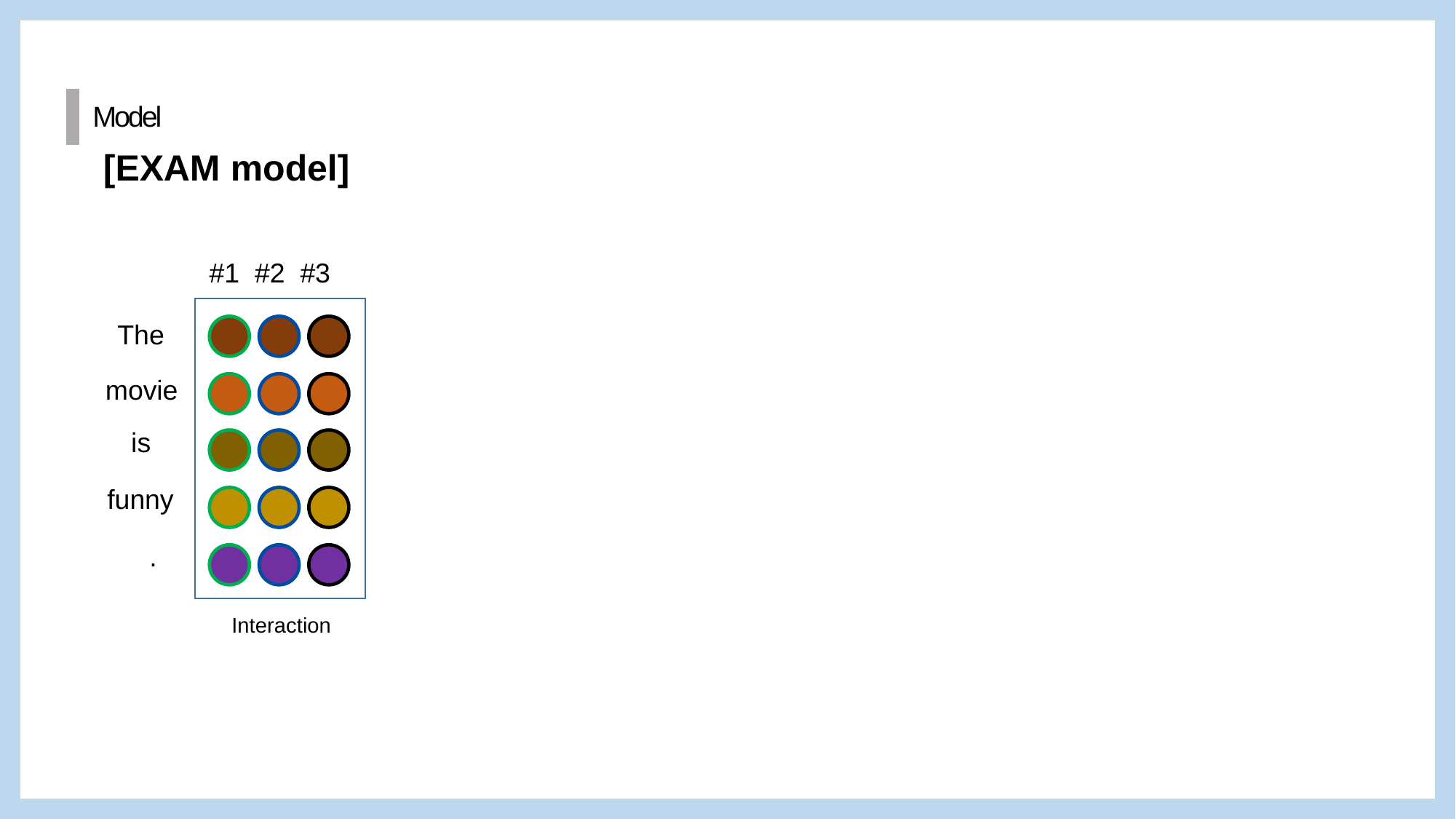

Model
[EXAM model]
#1  #2  #3

The

movie

is

funny

.

Interaction